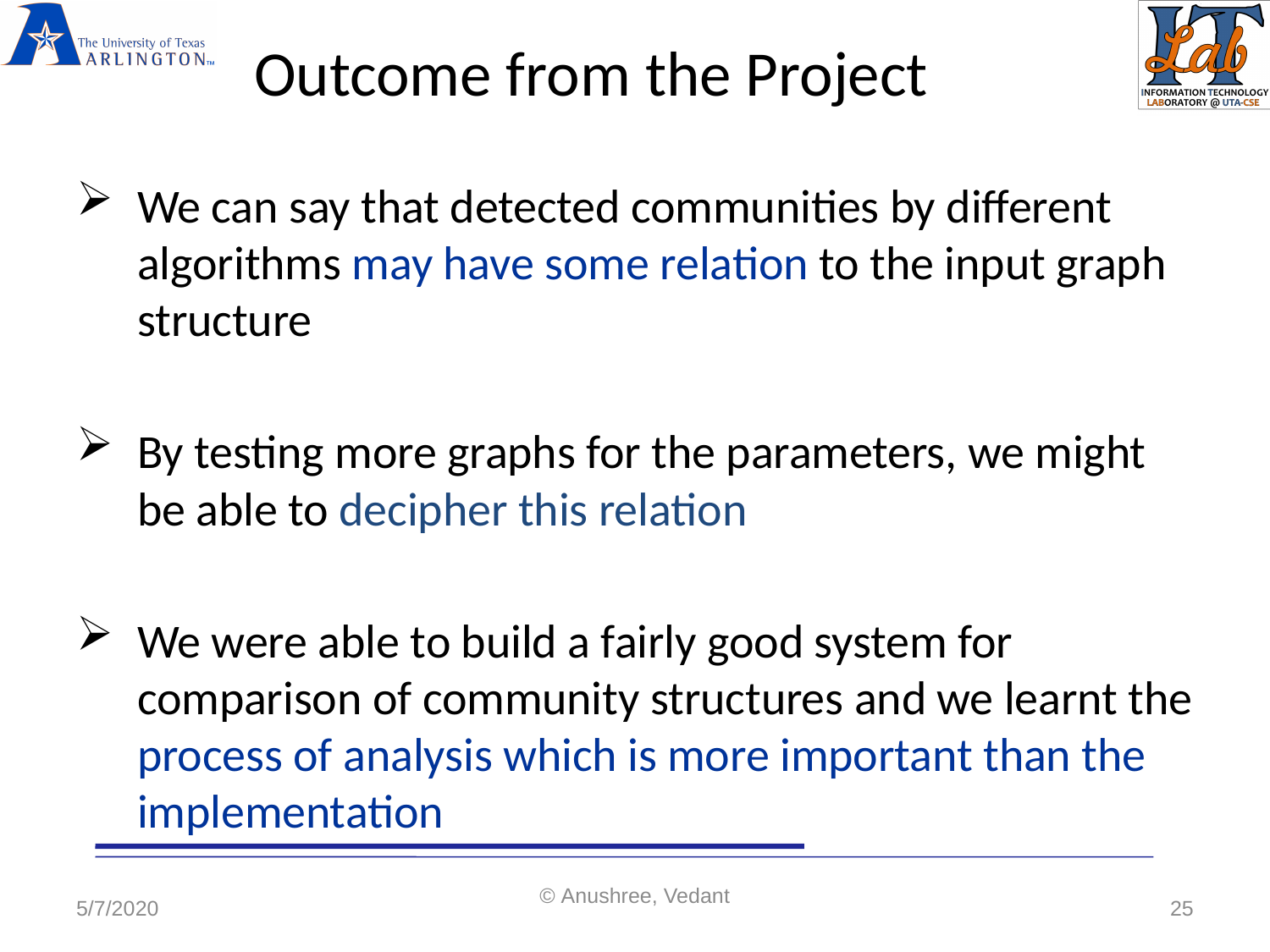

# Outcome from the Project
We can say that detected communities by different algorithms may have some relation to the input graph structure

By testing more graphs for the parameters, we might be able to decipher this relation

We were able to build a fairly good system for comparison of community structures and we learnt the process of analysis which is more important than the implementation
5/7/2020
© Anushree, Vedant

25